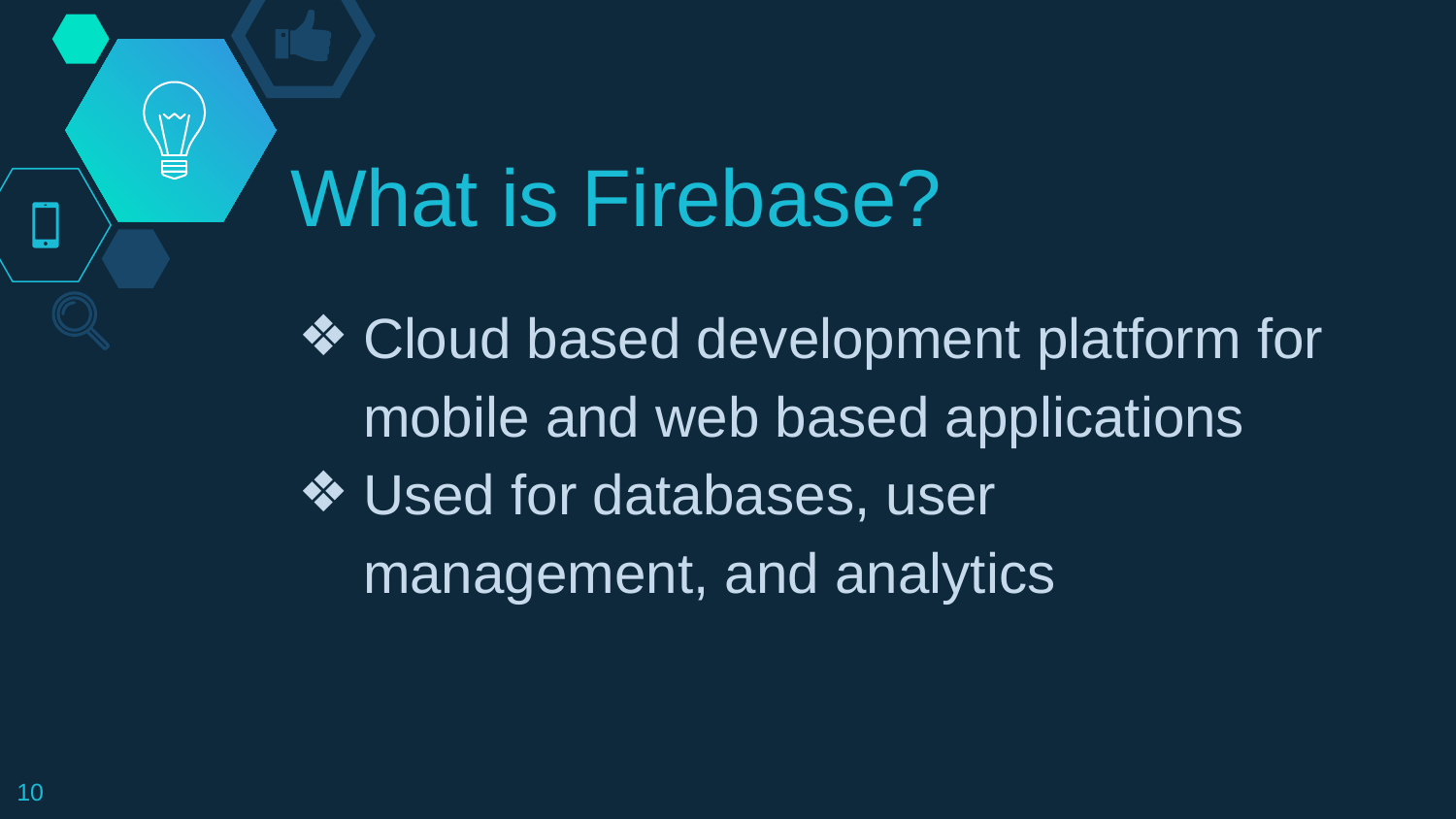

# What is Firebase?
Cloud based development platform for mobile and web based applications
Used for databases, user management, and analytics
10